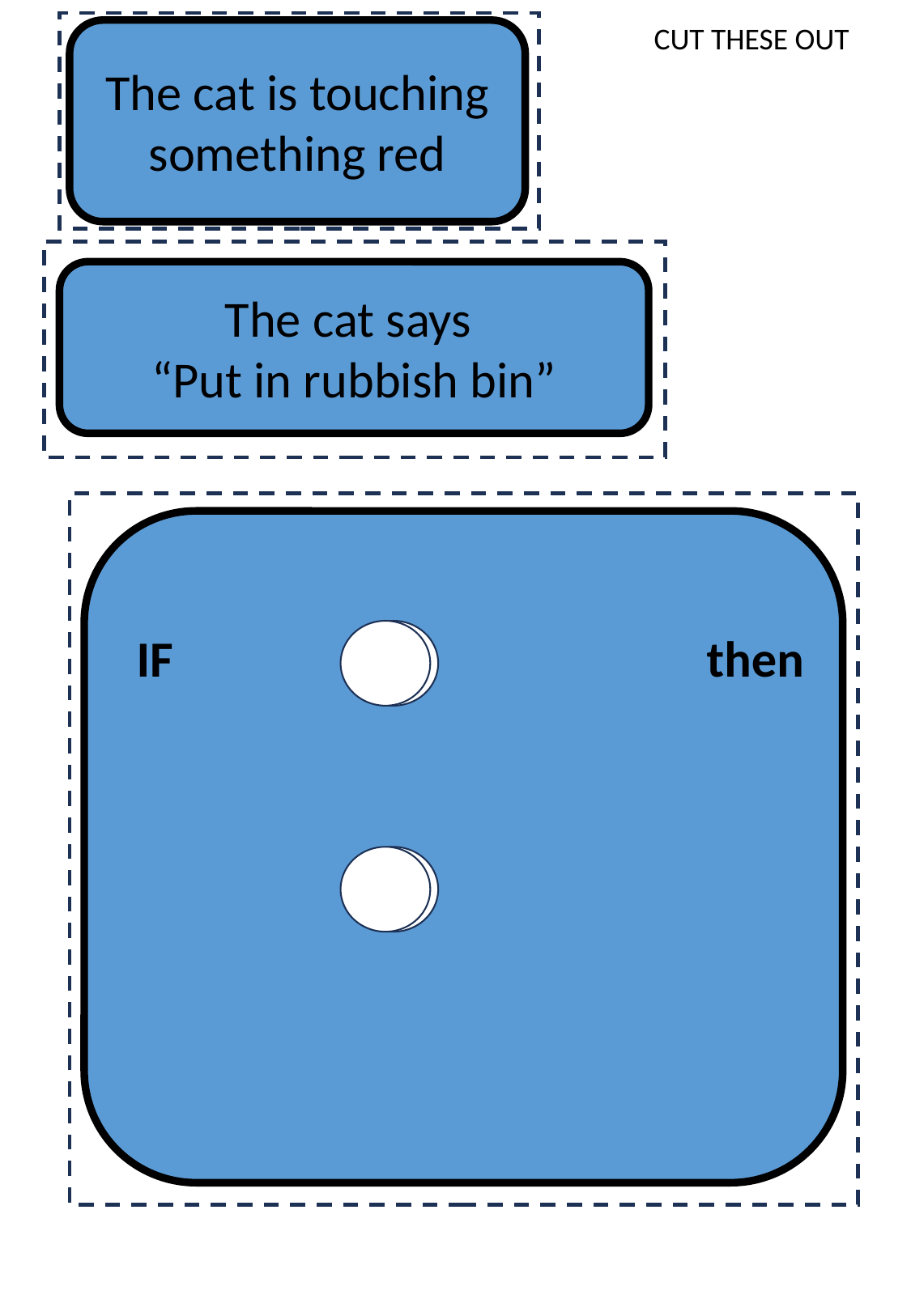

CUT THESE OUT
The cat is touching something red

The cat says
“Put in rubbish bin”

IF

then